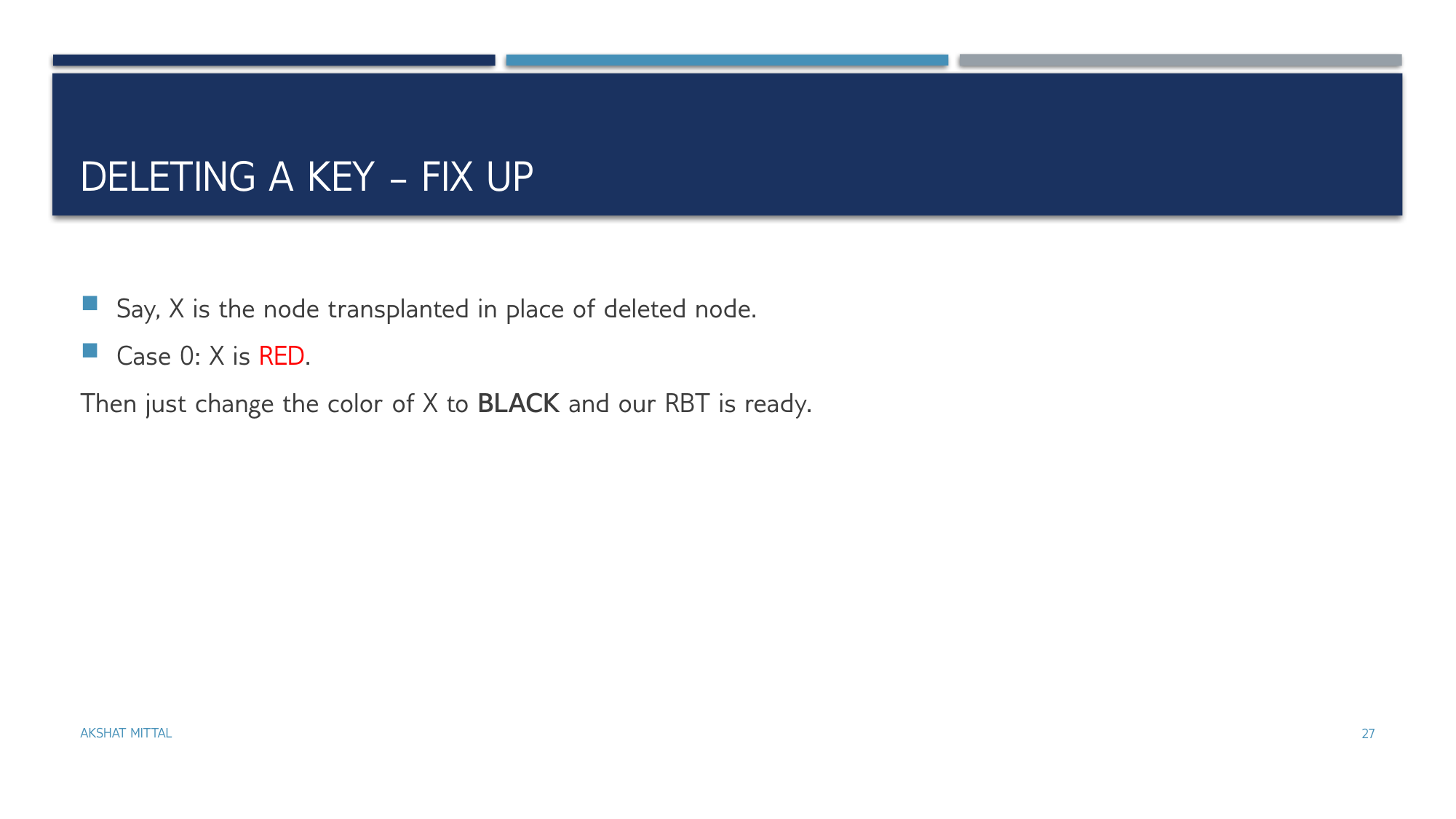

# Deleting a key – fix up
Say, X is the node transplanted in place of deleted node.
Case 0: X is RED.
Then just change the color of X to BLACK and our RBT is ready.
Akshat Mittal
27